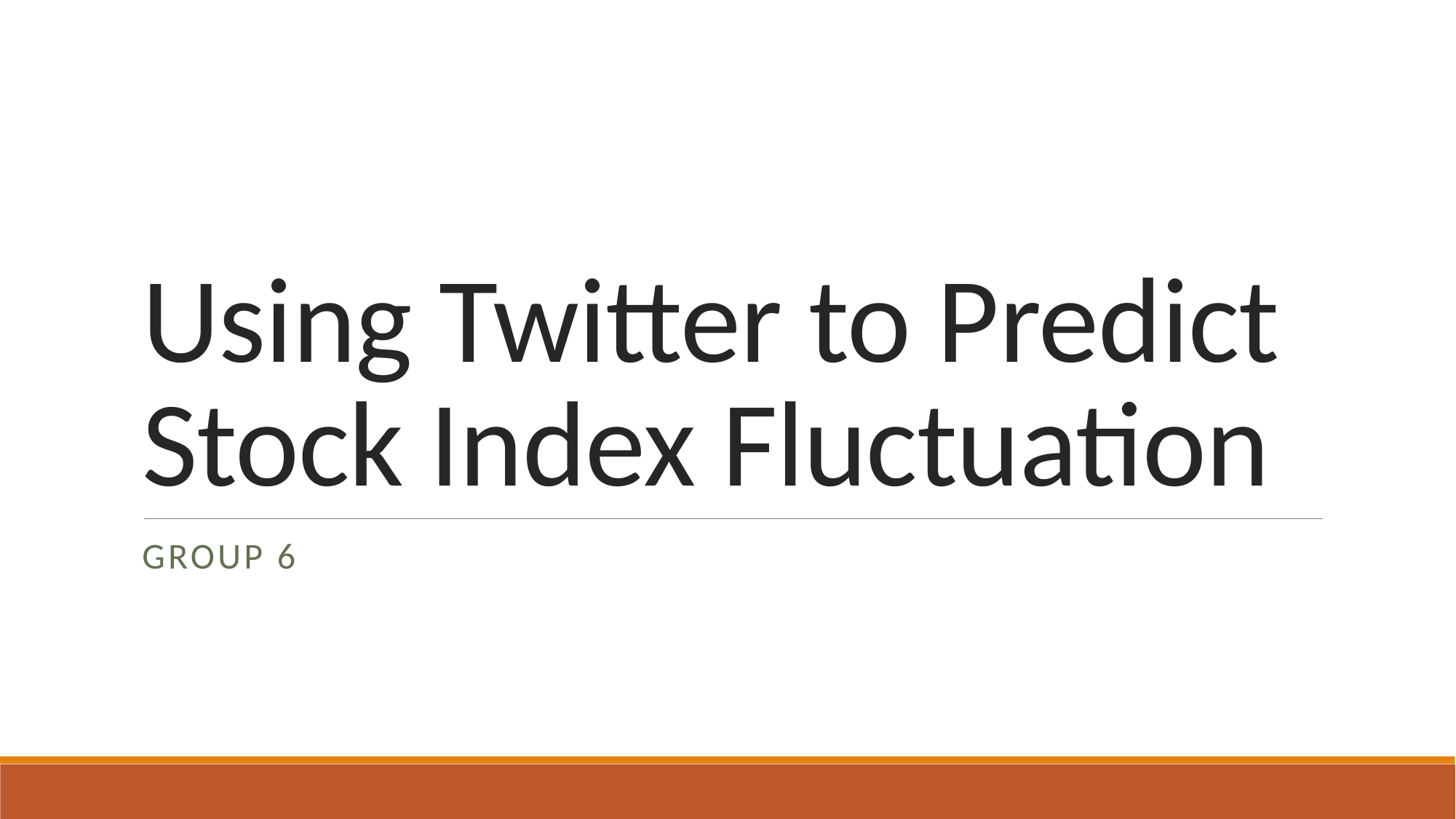

# Using Twitter to Predict Stock Index Fluctuation
Group 6